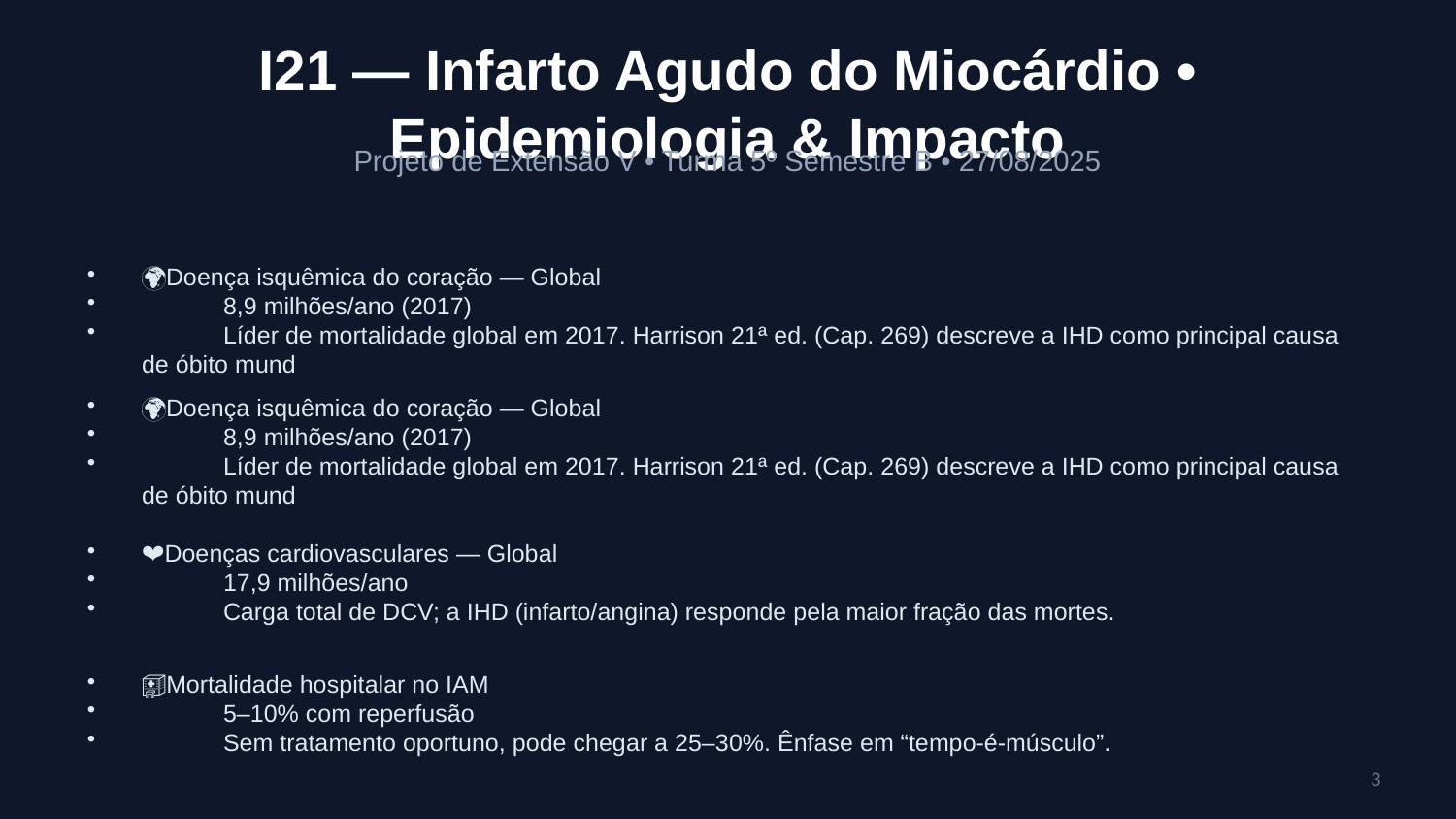

I21 — Infarto Agudo do Miocárdio • Epidemiologia & Impacto
Projeto de Extensão V • Turma 5º Semestre B • 27/08/2025
🌍Doença isquêmica do coração — Global
            8,9 milhões/ano (2017)
            Líder de mortalidade global em 2017. Harrison 21ª ed. (Cap. 269) descreve a IHD como principal causa de óbito mund
🌍Doença isquêmica do coração — Global
            8,9 milhões/ano (2017)
            Líder de mortalidade global em 2017. Harrison 21ª ed. (Cap. 269) descreve a IHD como principal causa de óbito mund
❤️Doenças cardiovasculares — Global
            17,9 milhões/ano
            Carga total de DCV; a IHD (infarto/angina) responde pela maior fração das mortes.
🏥Mortalidade hospitalar no IAM
            5–10% com reperfusão
            Sem tratamento oportuno, pode chegar a 25–30%. Ênfase em “tempo‑é‑músculo”.
3